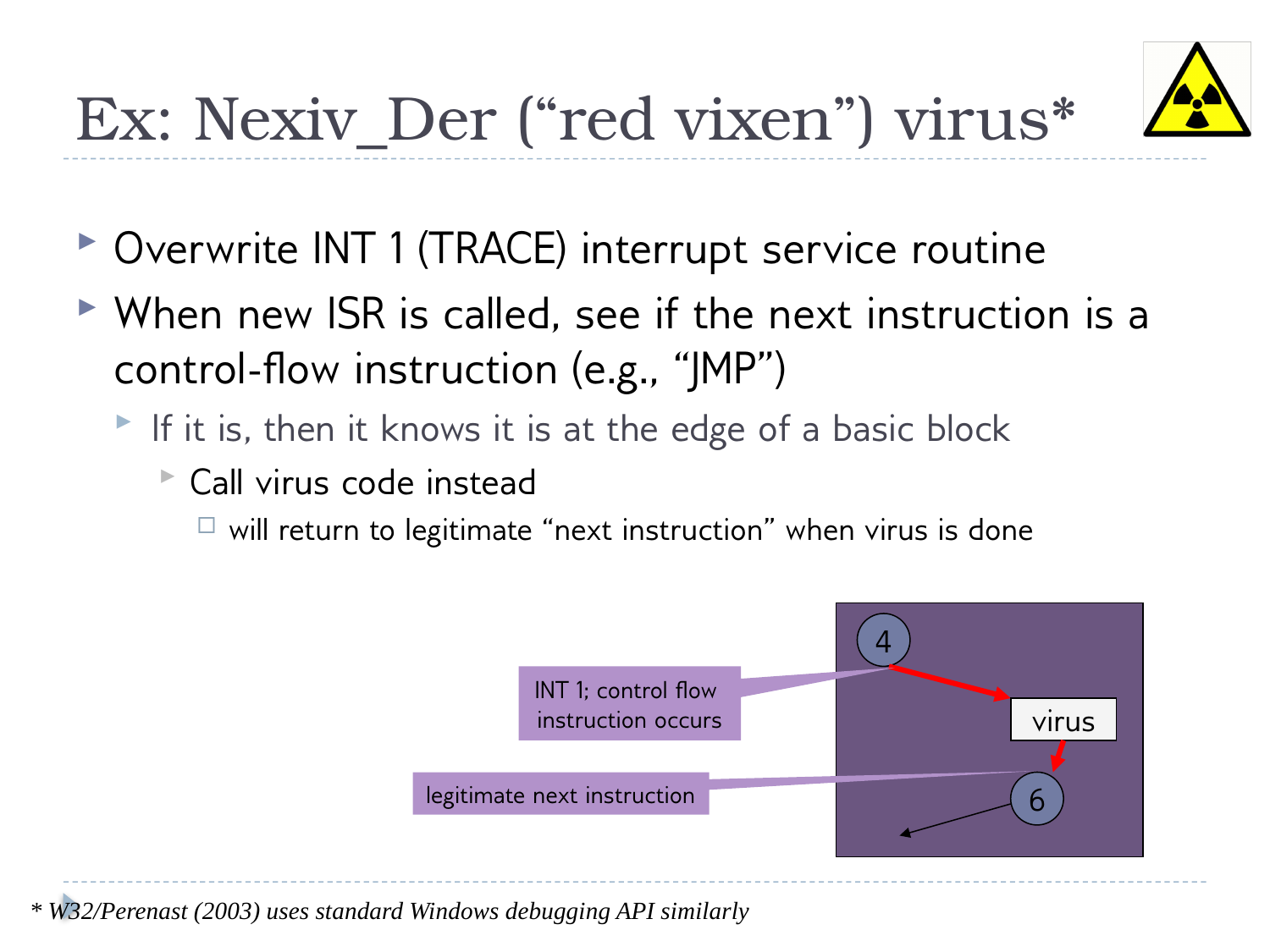

# Ex: Nexiv_Der (“red vixen”) virus*
Overwrite INT 1 (TRACE) interrupt service routine
When new ISR is called, see if the next instruction is a control-flow instruction (e.g., “JMP”)
If it is, then it knows it is at the edge of a basic block
Call virus code instead
will return to legitimate “next instruction” when virus is done

4

virus

6

INT 1; control flow
instruction occurs
legitimate next instruction
* W32/Perenast (2003) uses standard Windows debugging API similarly